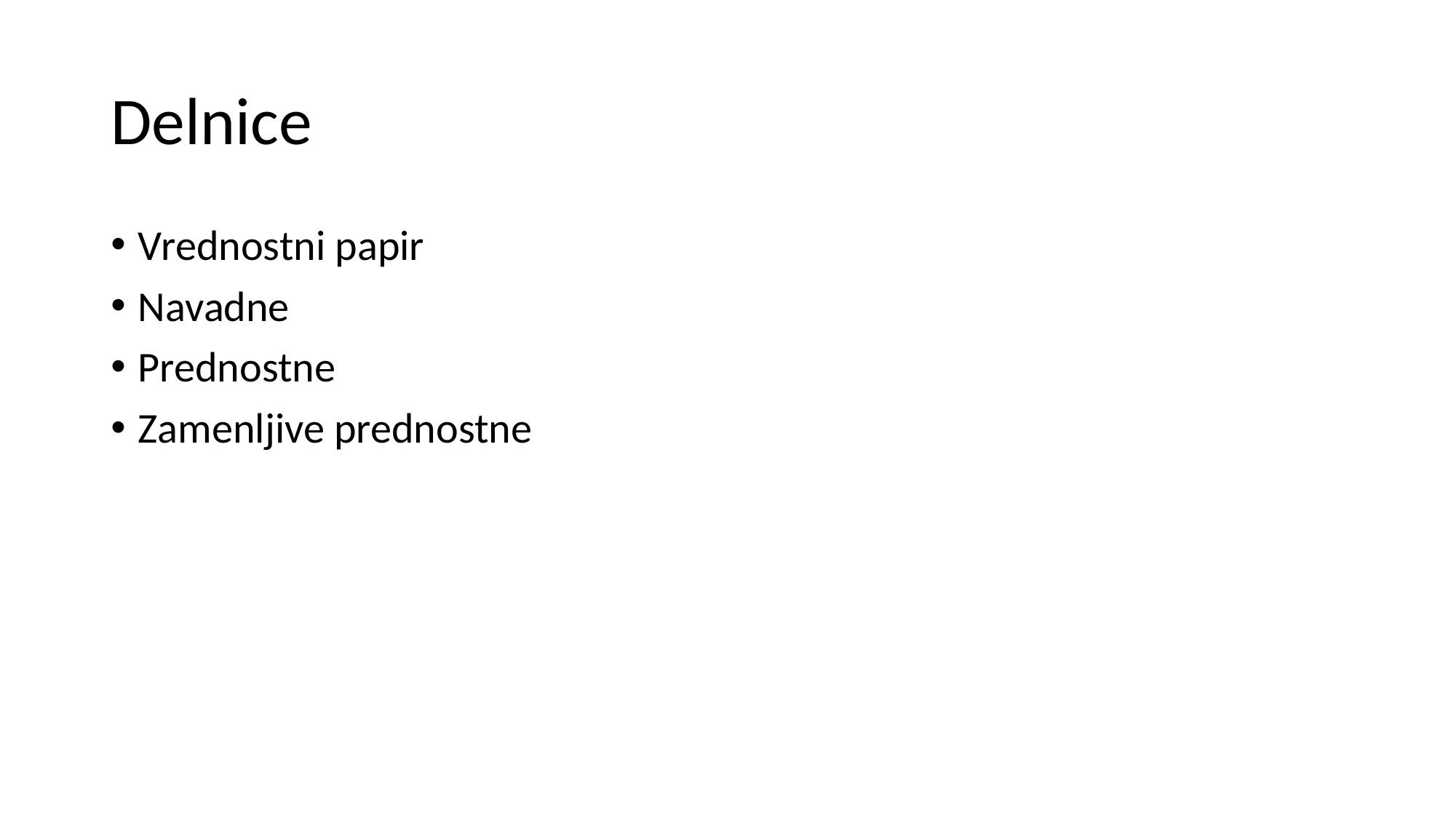

# Delnice
Vrednostni papir
Navadne
Prednostne
Zamenljive prednostne